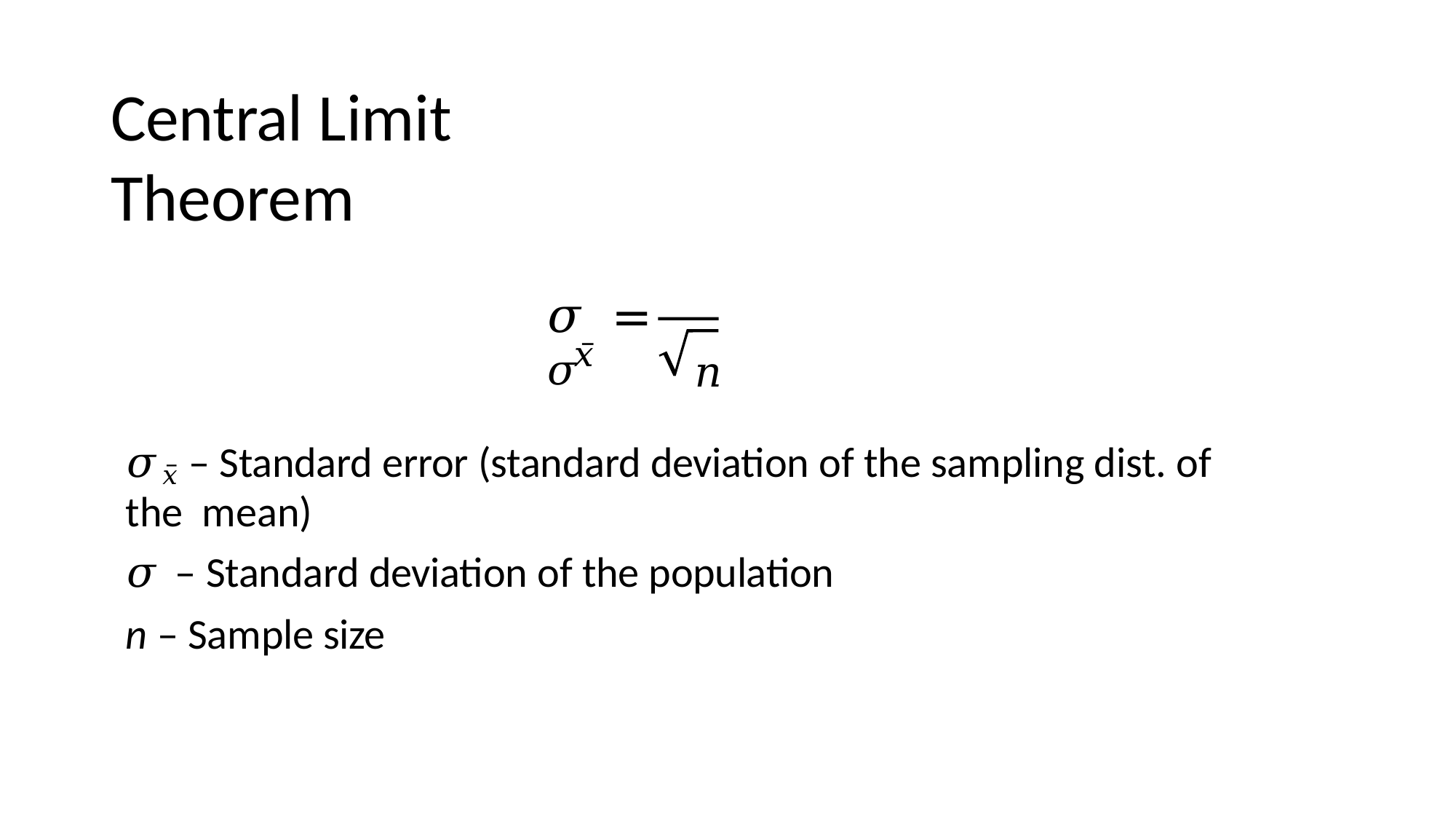

# Central Limit Theorem
𝜎	=	𝜎
𝑥̅	𝑛

𝜎𝑥̅ – Standard error (standard deviation of the sampling dist. of the  mean)
𝜎 – Standard deviation of the population
n – Sample size